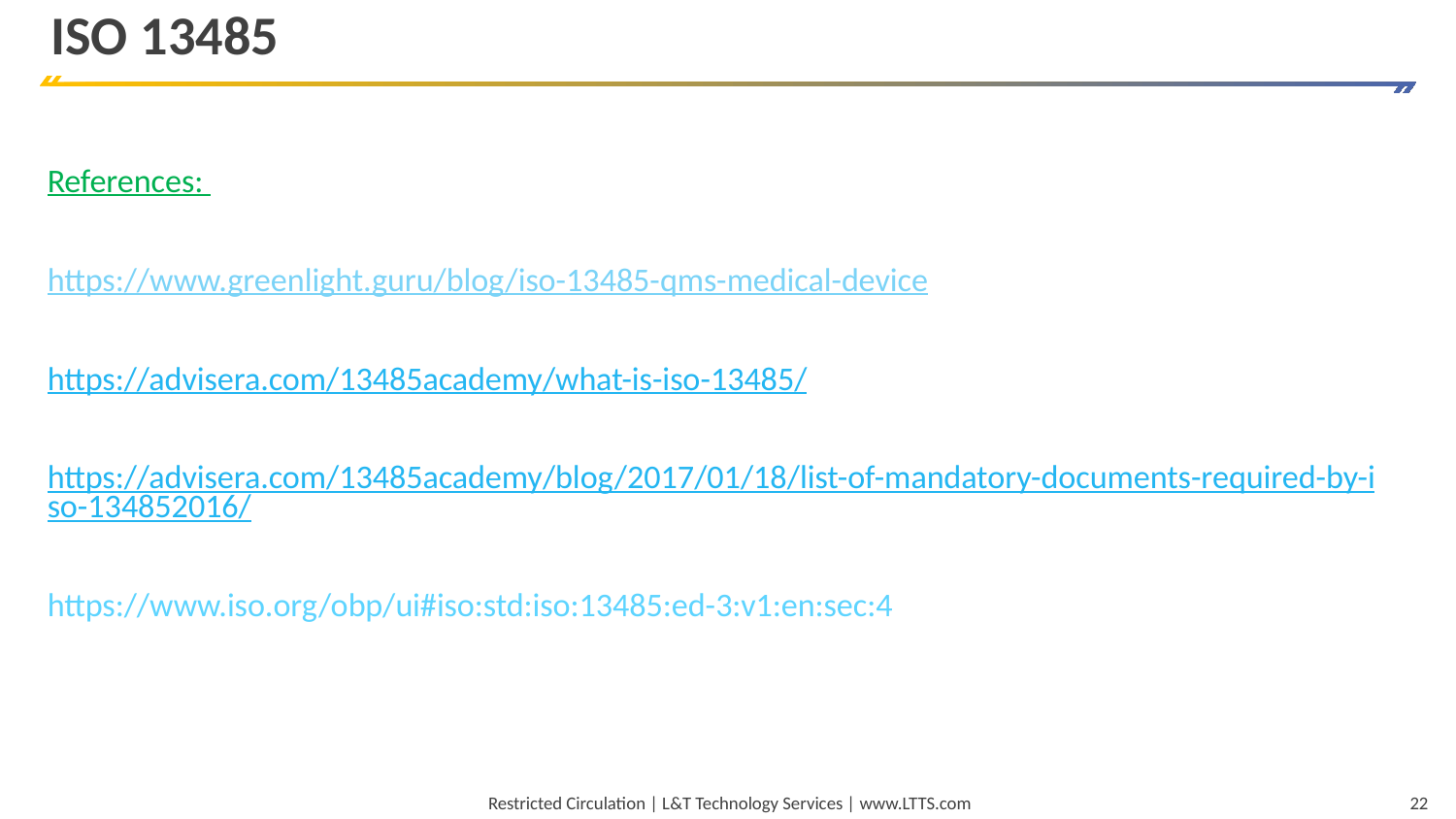

# ISO 13485
References:

https://www.greenlight.guru/blog/iso-13485-qms-medical-device

https://advisera.com/13485academy/what-is-iso-13485/

https://advisera.com/13485academy/blog/2017/01/18/list-of-mandatory-documents-required-by-iso-134852016/

https://www.iso.org/obp/ui#iso:std:iso:13485:ed-3:v1:en:sec:4